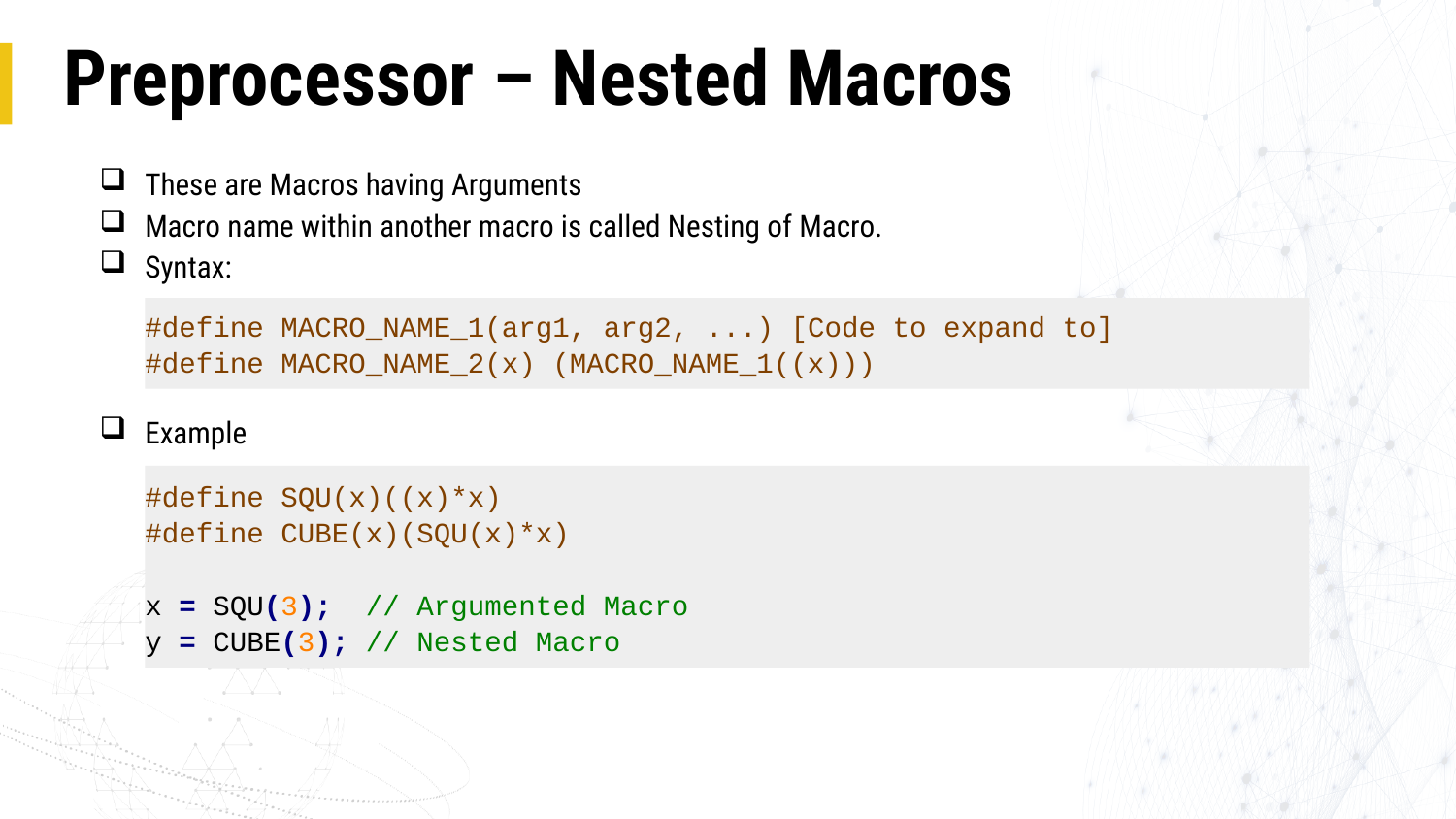

# Preprocessor – Nested Macros
These are Macros having Arguments
Macro name within another macro is called Nesting of Macro.
Syntax:

Example
#define MACRO_NAME_1(arg1, arg2, ...) [Code to expand to]
#define MACRO_NAME_2(x) (MACRO_NAME_1((x)))
#define SQU(x)((x)*x)
#define CUBE(x)(SQU(x)*x)

x = SQU(3);  // Argumented Macro
y = CUBE(3); // Nested Macro